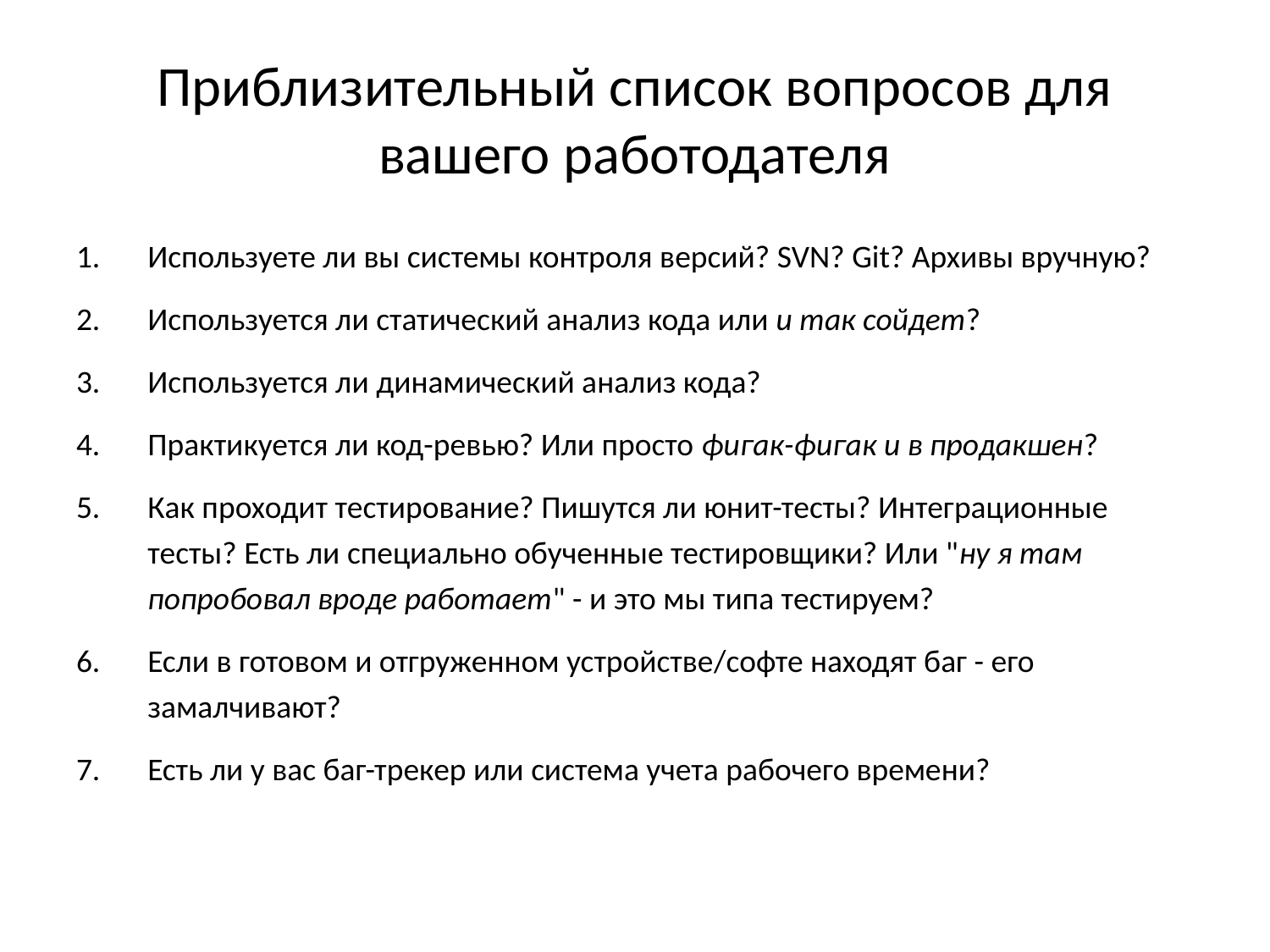

# Приблизительный список вопросов для вашего работодателя
Используете ли вы системы контроля версий? SVN? Git? Архивы вручную?
Используется ли статический анализ кода или и так сойдет?
Используется ли динамический анализ кода?
Практикуется ли код-ревью? Или просто фигак-фигак и в продакшен?
Как проходит тестирование? Пишутся ли юнит-тесты? Интеграционные тесты? Есть ли специально обученные тестировщики? Или "ну я там попробовал вроде работает" - и это мы типа тестируем?
Если в готовом и отгруженном устройстве/софте находят баг - его замалчивают?
Есть ли у вас баг-трекер или система учета рабочего времени?